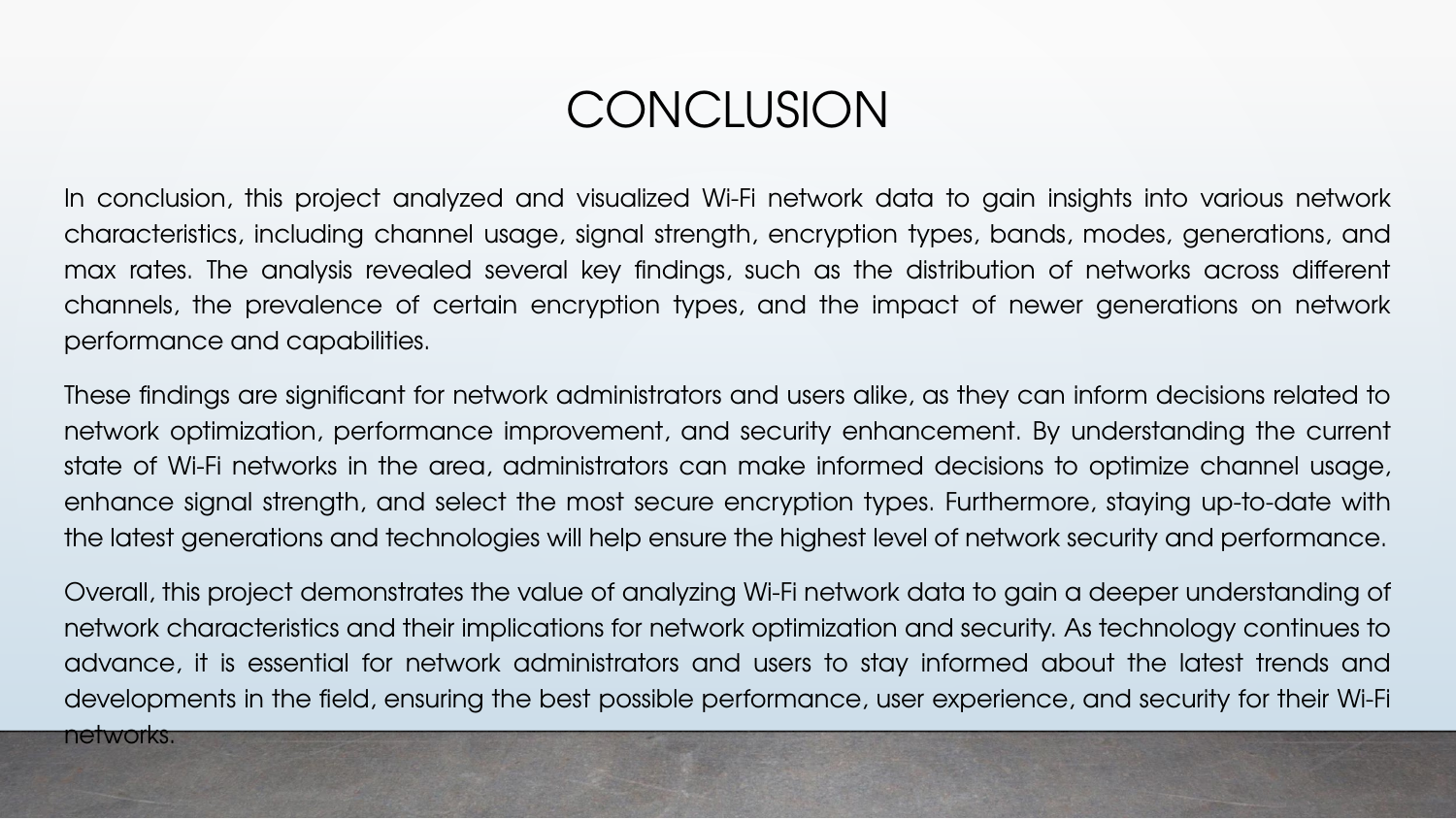

# CONCLUSION
In conclusion, this project analyzed and visualized Wi-Fi network data to gain insights into various network characteristics, including channel usage, signal strength, encryption types, bands, modes, generations, and max rates. The analysis revealed several key findings, such as the distribution of networks across different channels, the prevalence of certain encryption types, and the impact of newer generations on network performance and capabilities.
These findings are significant for network administrators and users alike, as they can inform decisions related to network optimization, performance improvement, and security enhancement. By understanding the current state of Wi-Fi networks in the area, administrators can make informed decisions to optimize channel usage, enhance signal strength, and select the most secure encryption types. Furthermore, staying up-to-date with the latest generations and technologies will help ensure the highest level of network security and performance.
Overall, this project demonstrates the value of analyzing Wi-Fi network data to gain a deeper understanding of network characteristics and their implications for network optimization and security. As technology continues to advance, it is essential for network administrators and users to stay informed about the latest trends and developments in the field, ensuring the best possible performance, user experience, and security for their Wi-Fi networks.